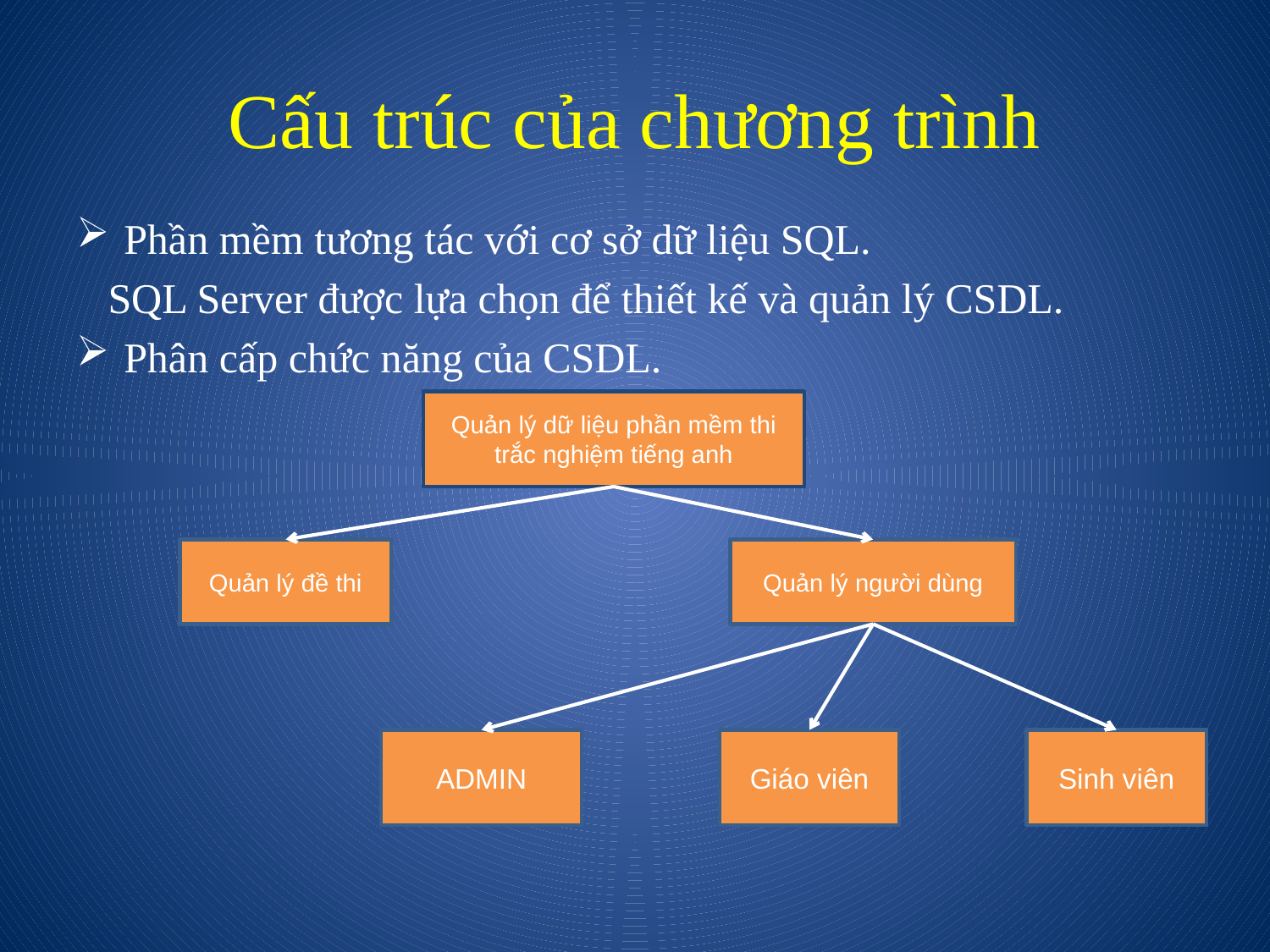

# Cấu trúc của chương trình
Phần mềm tương tác với cơ sở dữ liệu SQL.
   SQL Server được lựa chọn để thiết kế và quản lý CSDL.
Phân cấp chức năng của CSDL.

Quản lý dữ liệu phần mềm thi trắc nghiệm tiếng anh
Quản lý đề thi
Quản lý người dùng
ADMIN
Giáo viên
Sinh viên